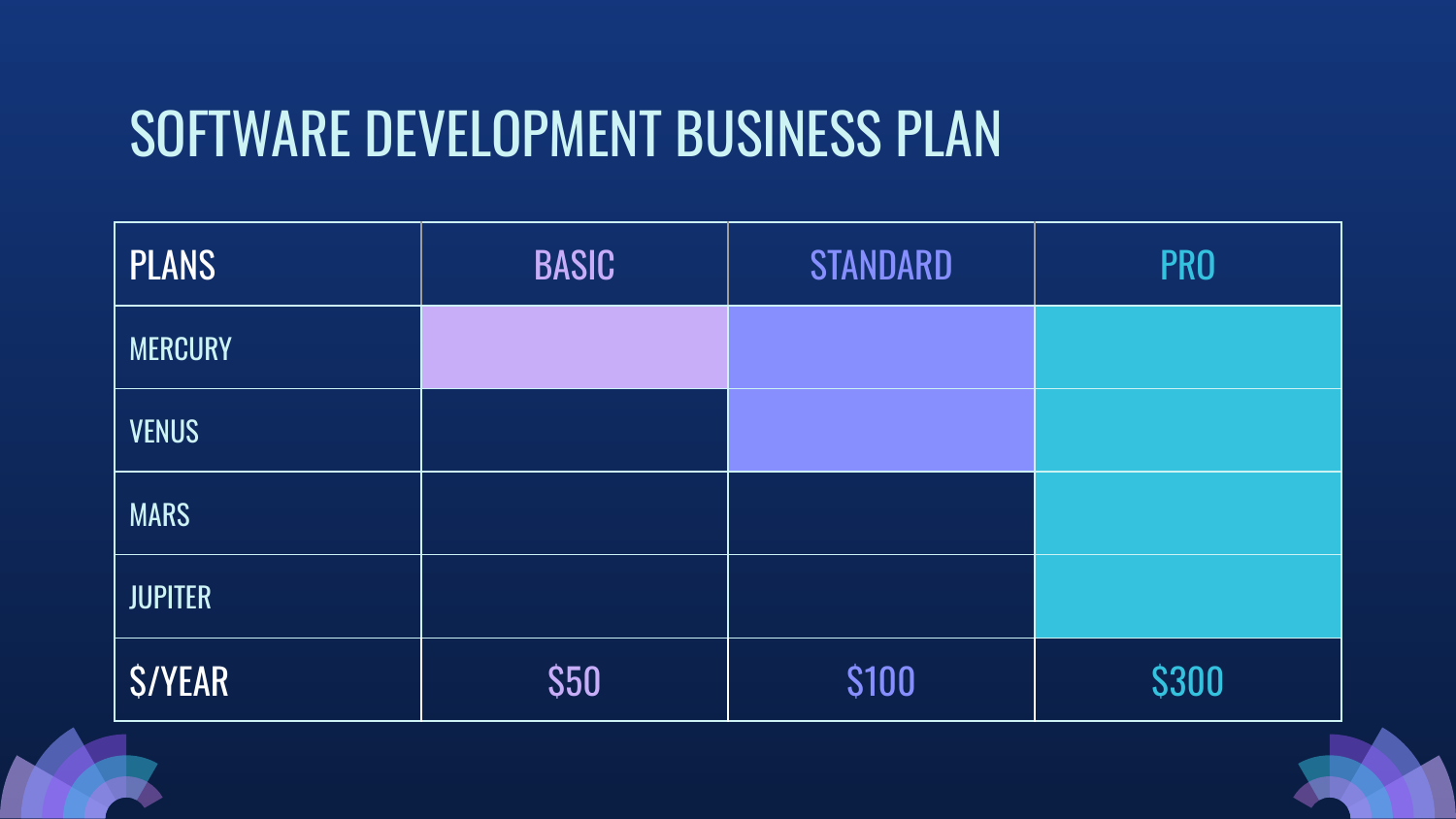

# SOFTWARE DEVELOPMENT BUSINESS PLAN
| PLANS | BASIC | STANDARD | PRO |
| --- | --- | --- | --- |
| MERCURY |  |  |  |
| VENUS |  |  |  |
| MARS |  |  |  |
| JUPITER |  |  |  |
| $/YEAR | $50 | $100 | $300 |